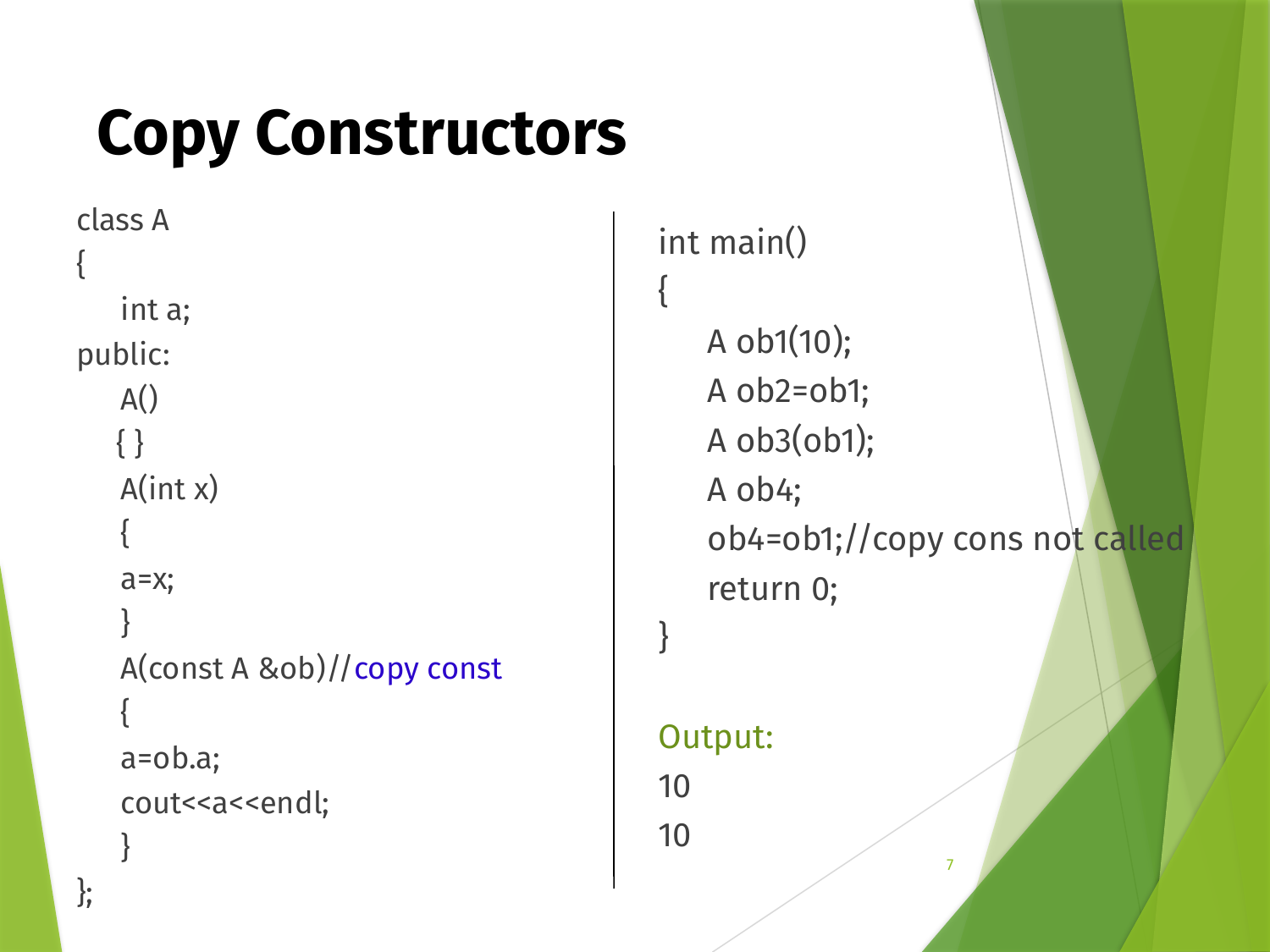

# Copy Constructors
class A
{
	int a;
public:
	A()
     { }
	A(int x)
	{
		a=x;
	}
	A(const A &ob)//copy const
	{
		a=ob.a;
		cout<<a<<endl;
	}
};

int main()
{
	A ob1(10);
	A ob2=ob1;
	A ob3(ob1);
	A ob4;
	ob4=ob1;//copy cons not called
	return 0;
}

Output:
10
10

7